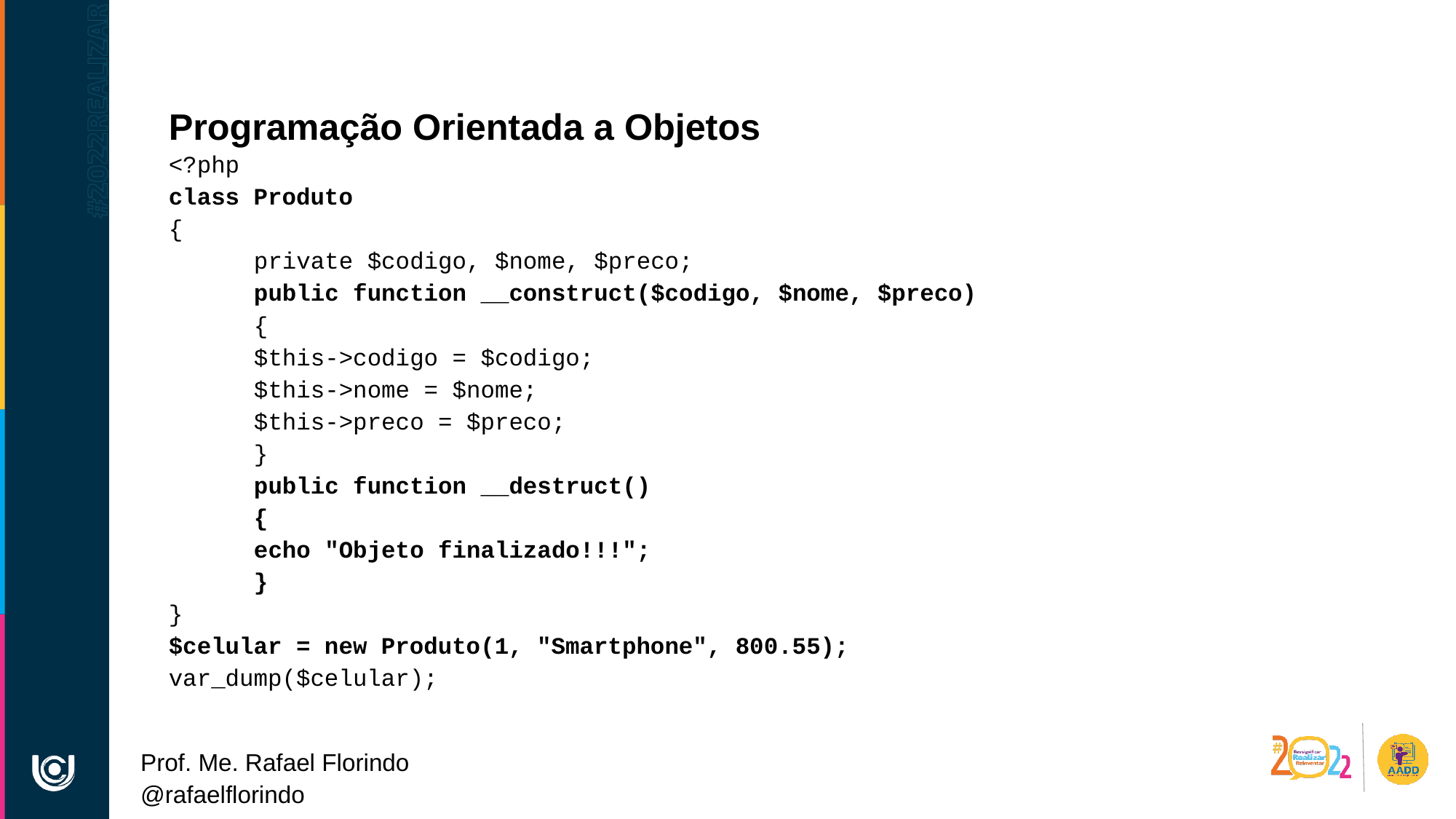

Programação Orientada a Objetos
<?php
class Produto
{
	private $codigo, $nome, $preco;
	public function __construct($codigo, $nome, $preco)
	{
		$this->codigo = $codigo;
		$this->nome = $nome;
		$this->preco = $preco;
	}
	public function __destruct()
	{
		echo "Objeto finalizado!!!";
	}
}
$celular = new Produto(1, "Smartphone", 800.55);
var_dump($celular);
Prof. Me. Rafael Florindo
@rafaelflorindo